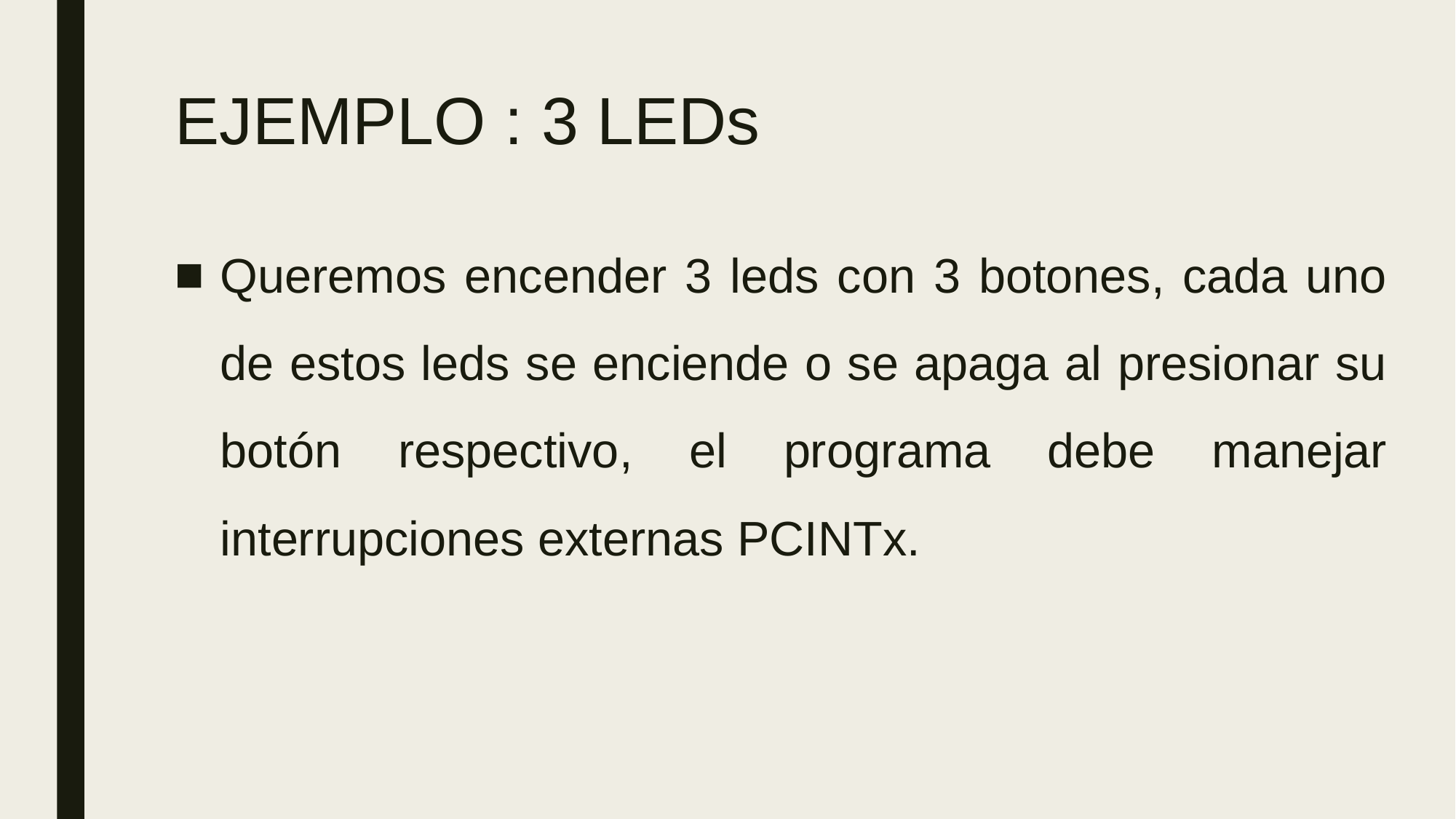

# EJEMPLO : 3 LEDs
Queremos encender 3 leds con 3 botones, cada uno de estos leds se enciende o se apaga al presionar su botón respectivo, el programa debe manejar interrupciones externas PCINTx.